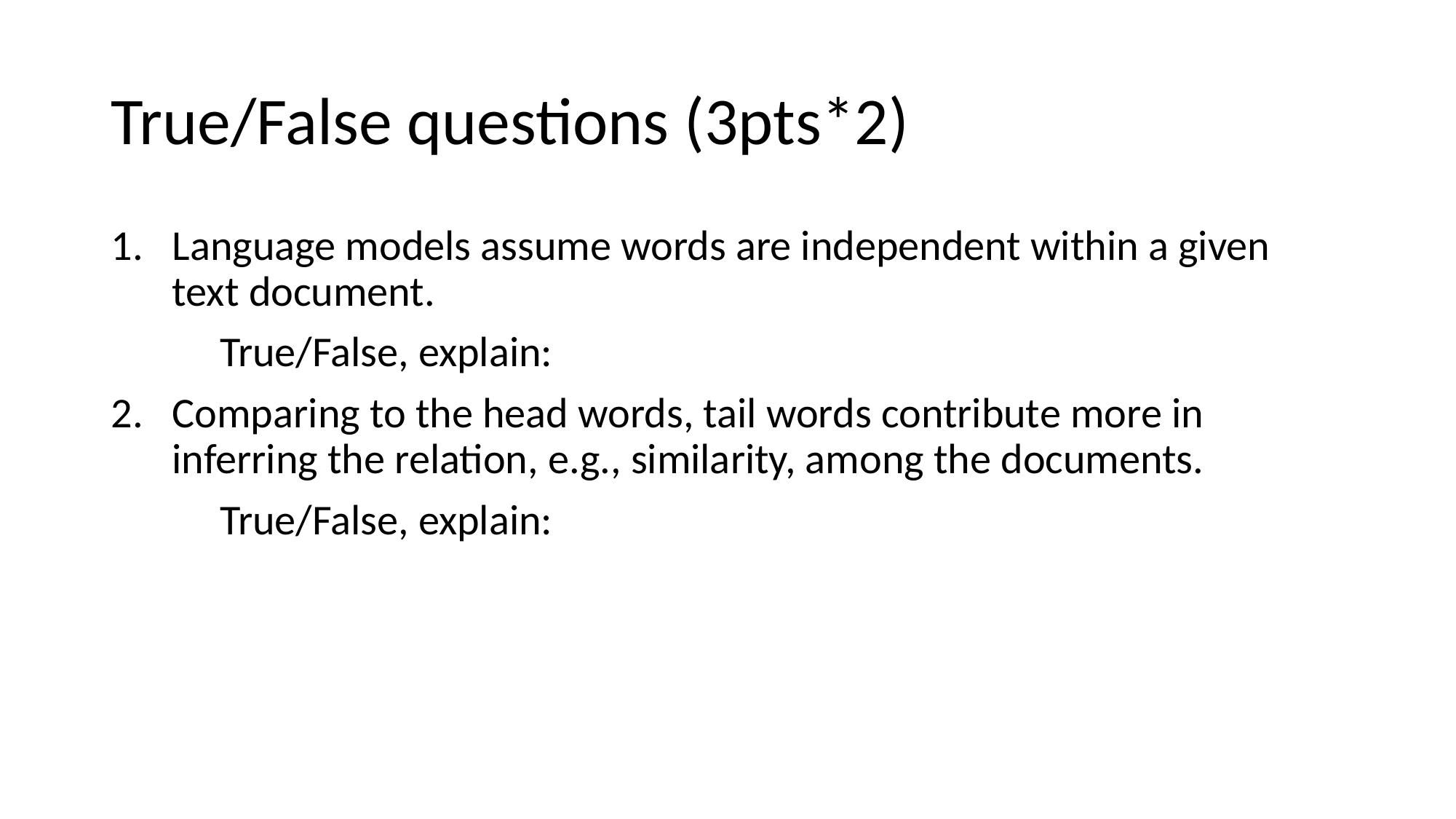

# True/False questions (3pts*2)
Language models assume words are independent within a given text document.
	True/False, explain:
Comparing to the head words, tail words contribute more in inferring the relation, e.g., similarity, among the documents.
	True/False, explain: